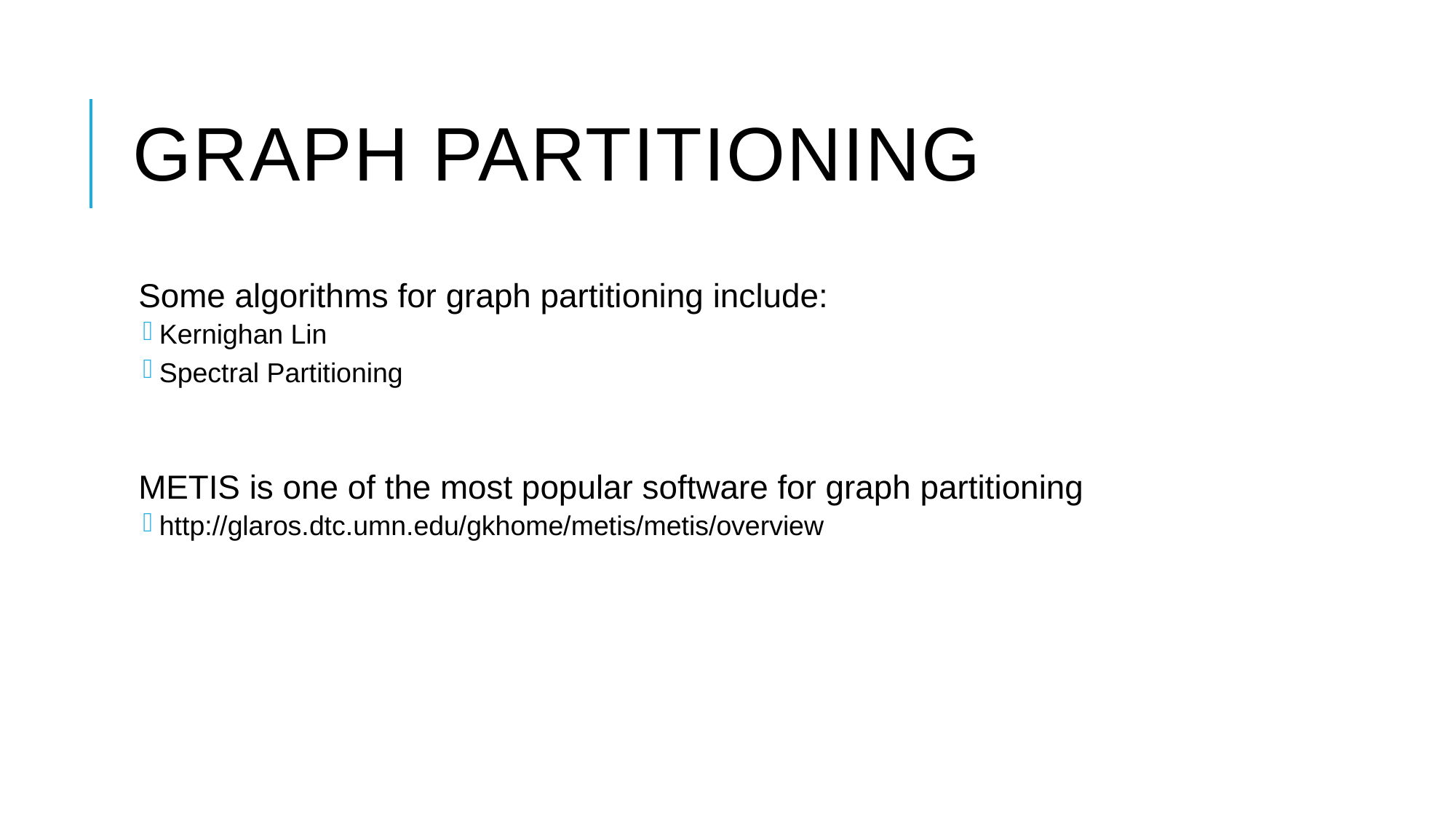

# Graph Partitioning
Some algorithms for graph partitioning include:
Kernighan Lin
Spectral Partitioning

METIS is one of the most popular software for graph partitioning
http://glaros.dtc.umn.edu/gkhome/metis/metis/overview